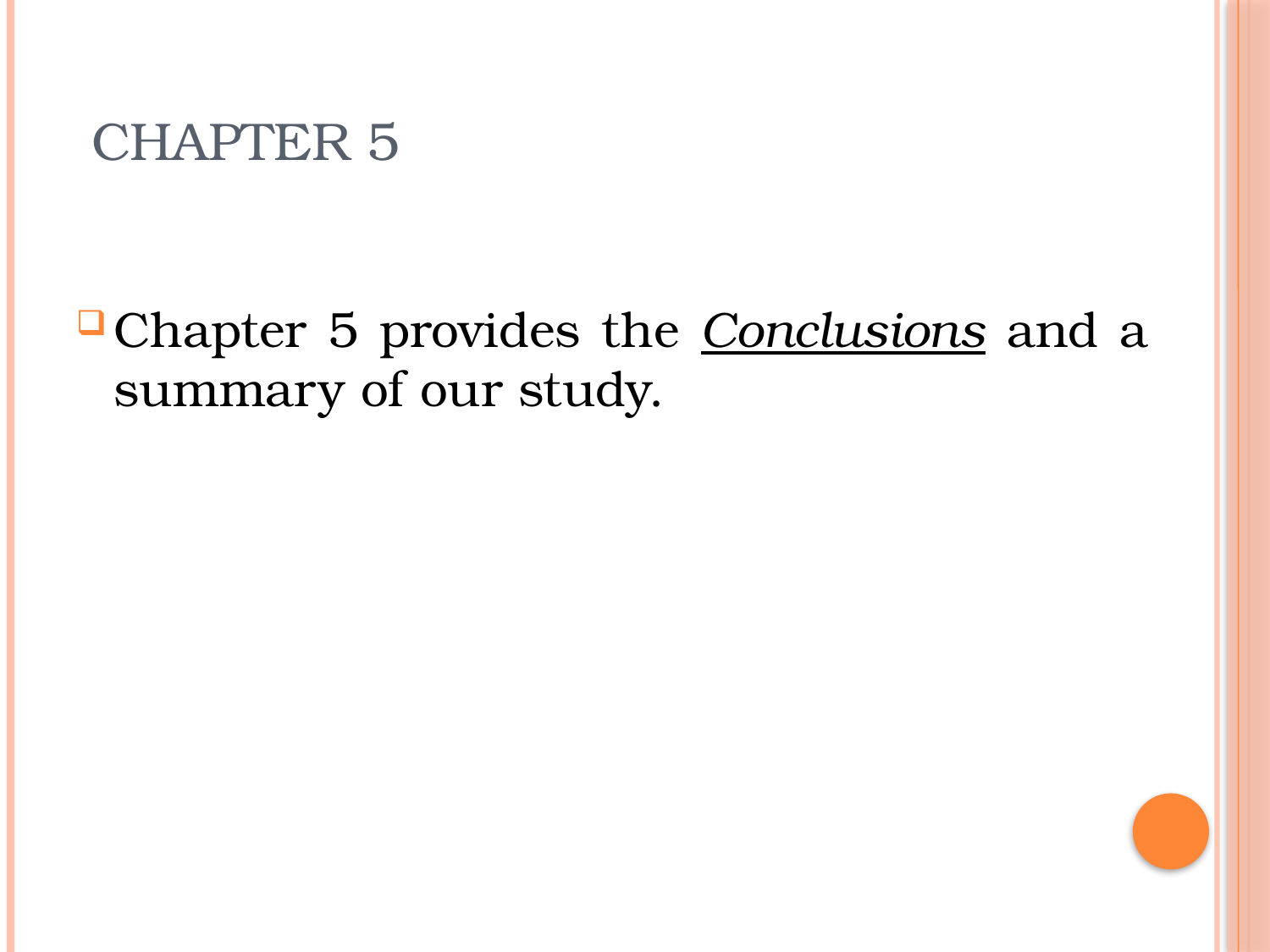

# Chapter 5

Chapter 5 provides the Conclusions and a summary of our study.